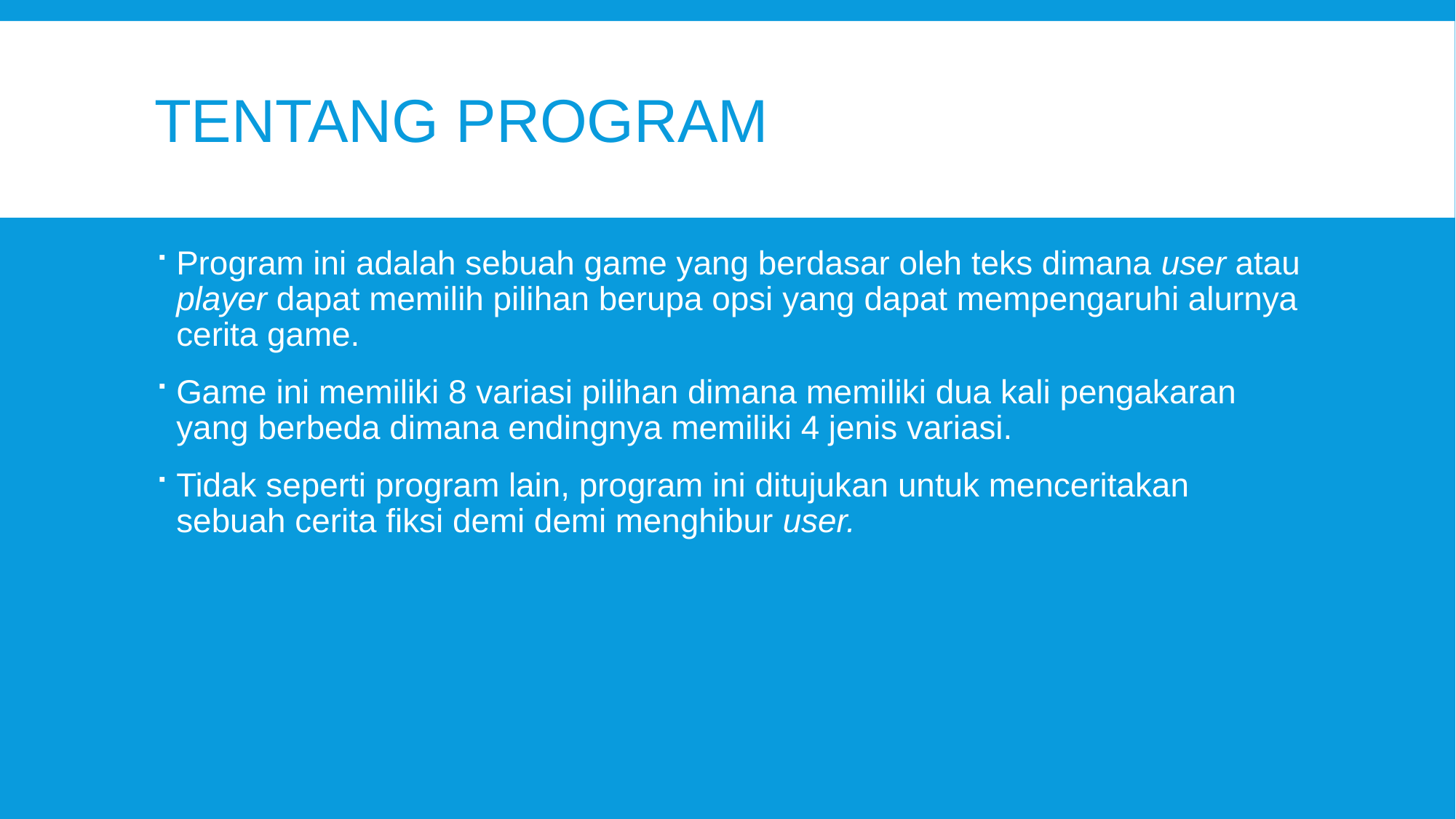

# Tentang program
Program ini adalah sebuah game yang berdasar oleh teks dimana user atau player dapat memilih pilihan berupa opsi yang dapat mempengaruhi alurnya cerita game.
Game ini memiliki 8 variasi pilihan dimana memiliki dua kali pengakaran yang berbeda dimana endingnya memiliki 4 jenis variasi.
Tidak seperti program lain, program ini ditujukan untuk menceritakan sebuah cerita fiksi demi demi menghibur user.